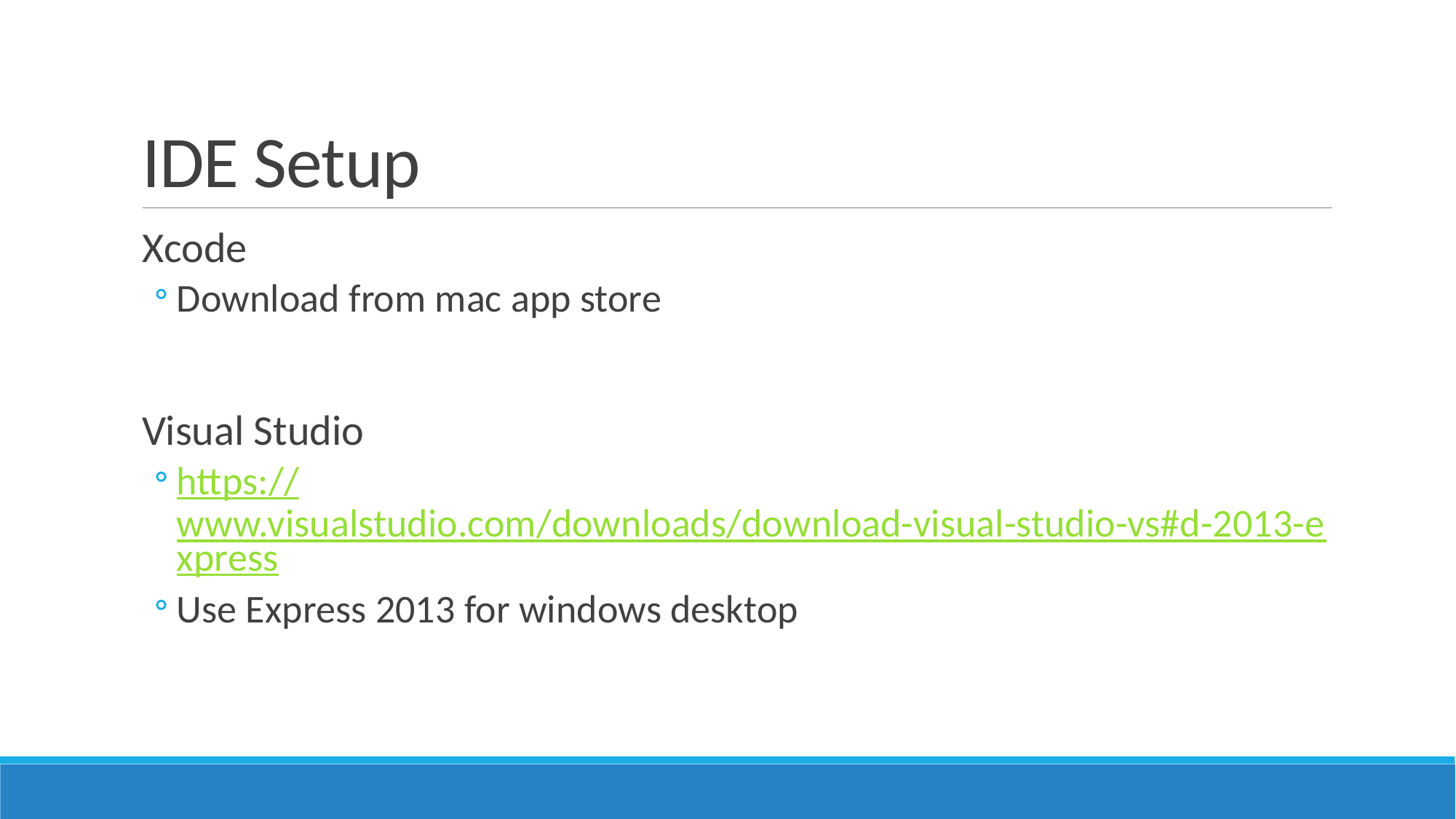

# IDE Setup
Xcode
Download from mac app store

Visual Studio
https://www.visualstudio.com/downloads/download-visual-studio-vs#d-2013-express
Use Express 2013 for windows desktop